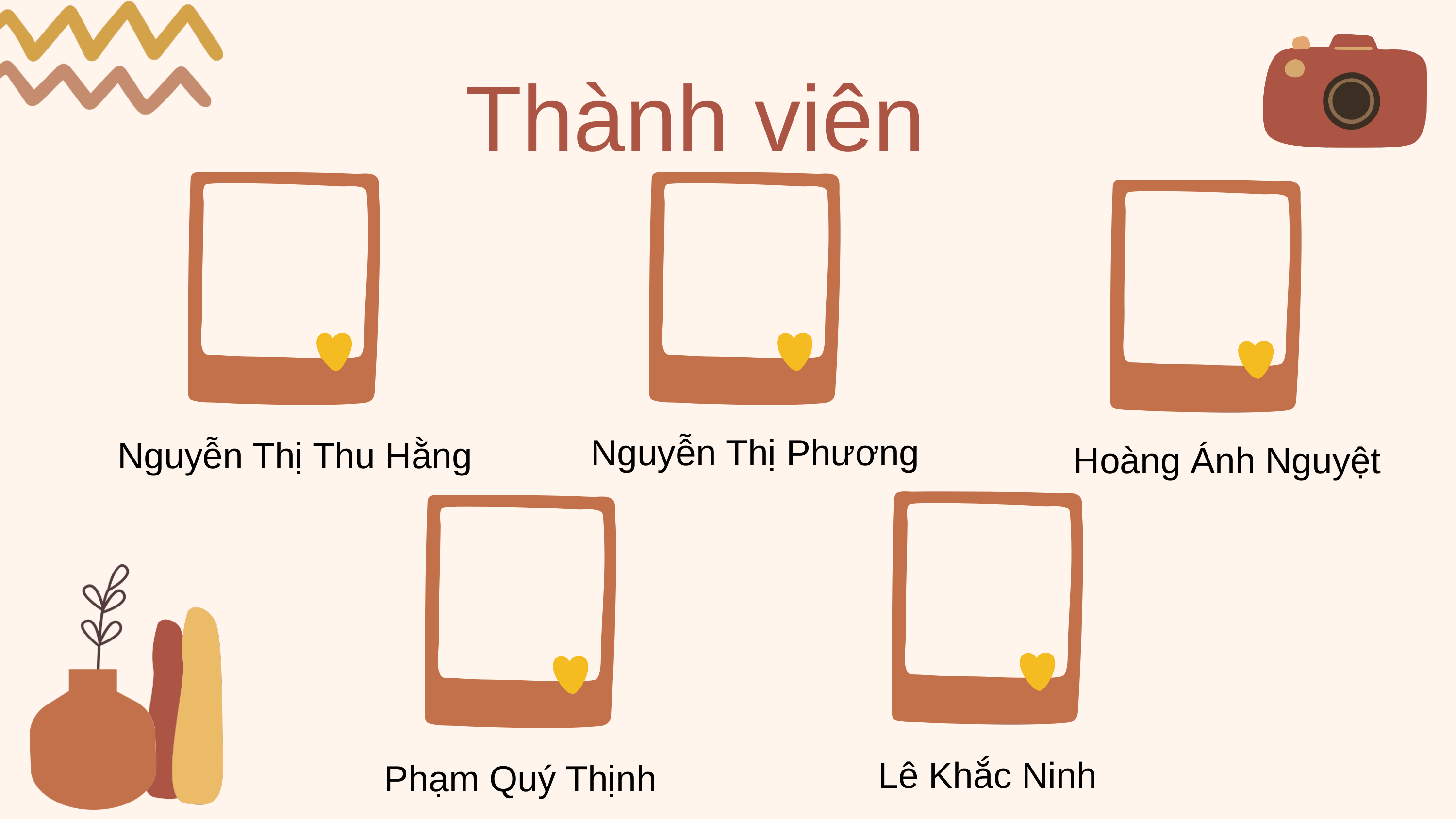

Thành viên

Nguyễn Thị Phương
Nguyễn Thị Thu Hằng
Hoàng Ánh Nguyệt

Lê Khắc Ninh
Phạm Quý Thịnh